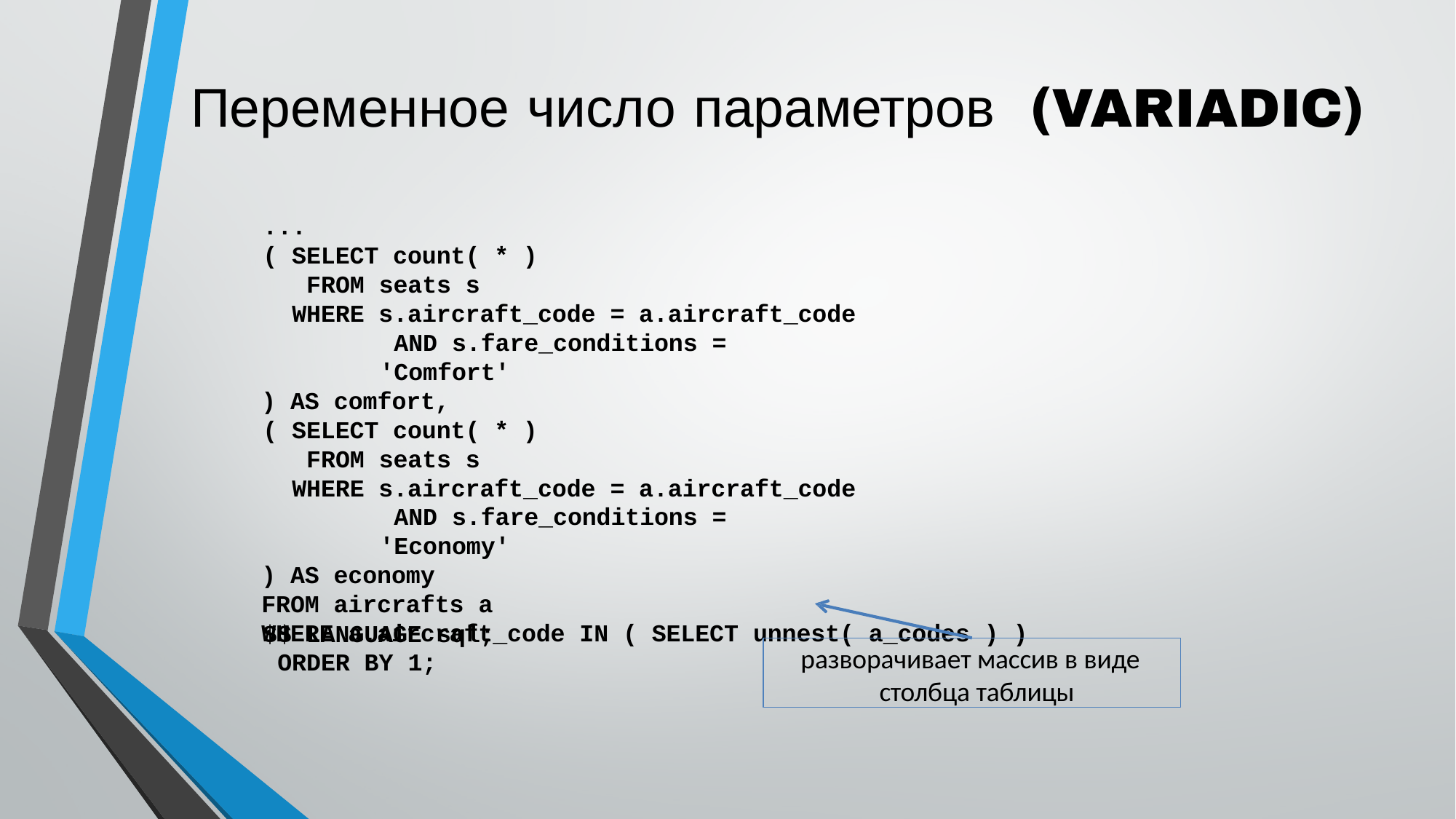

# Переменное число параметров  (VARIADIC)
...
( SELECT count( * )  FROM seats s
WHERE s.aircraft_code = a.aircraft_code  AND s.fare_conditions = 'Comfort'
) AS comfort,
( SELECT count( * )  FROM seats s
WHERE s.aircraft_code = a.aircraft_code  AND s.fare_conditions = 'Economy'
) AS economy
FROM aircrafts a
WHERE a.aircraft_code IN ( SELECT unnest( a_codes ) )  ORDER BY 1;

$$ LANGUAGE sql;
разворачивает массив в виде  столбца таблицы